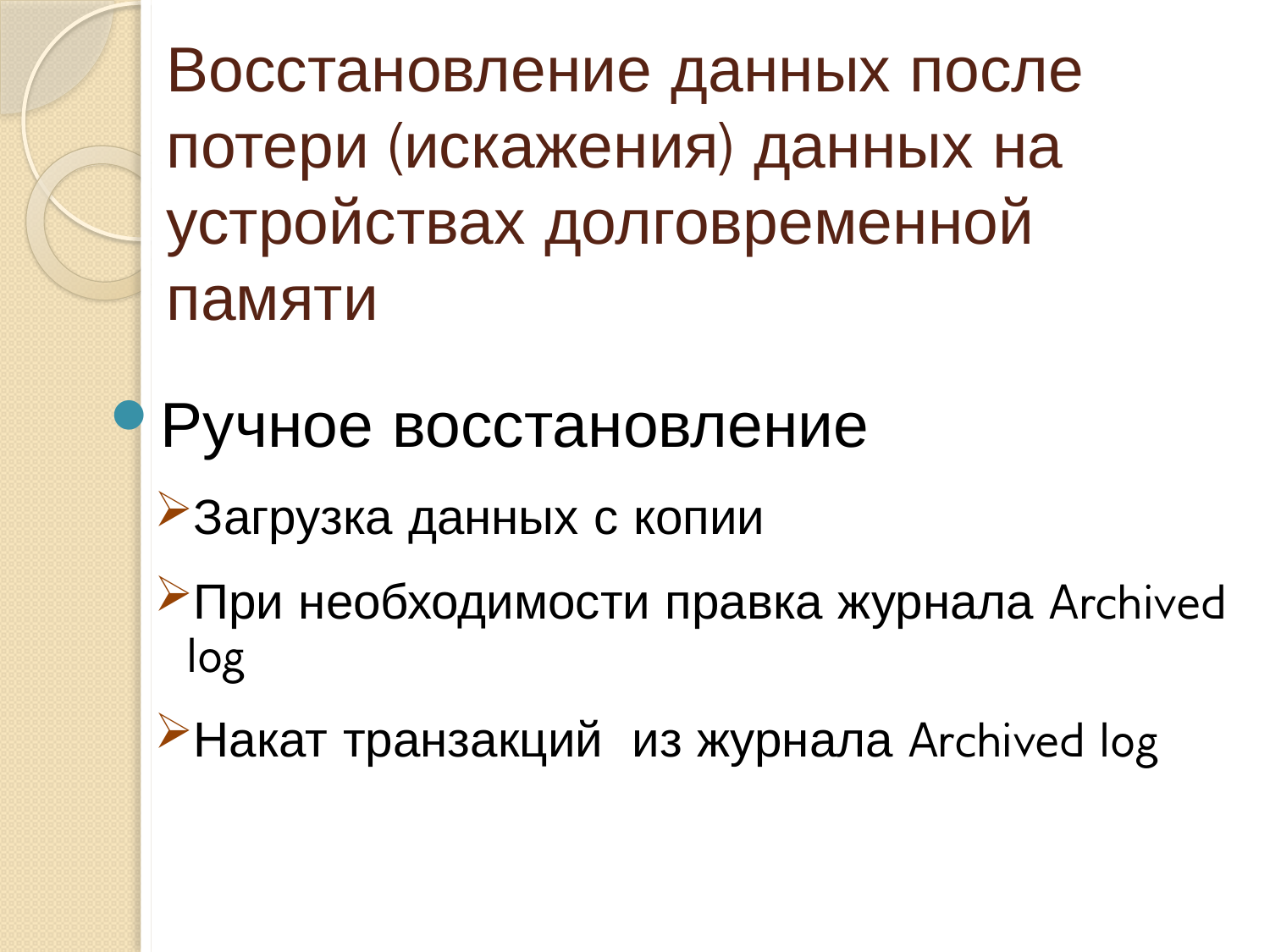

# Восстановление данных после потери (искажения) данных на устройствах долговременной памяти
Ручное восстановление
Загрузка данных с копии
При необходимости правка журнала Archived log
Накат транзакций  из журнала Archived log